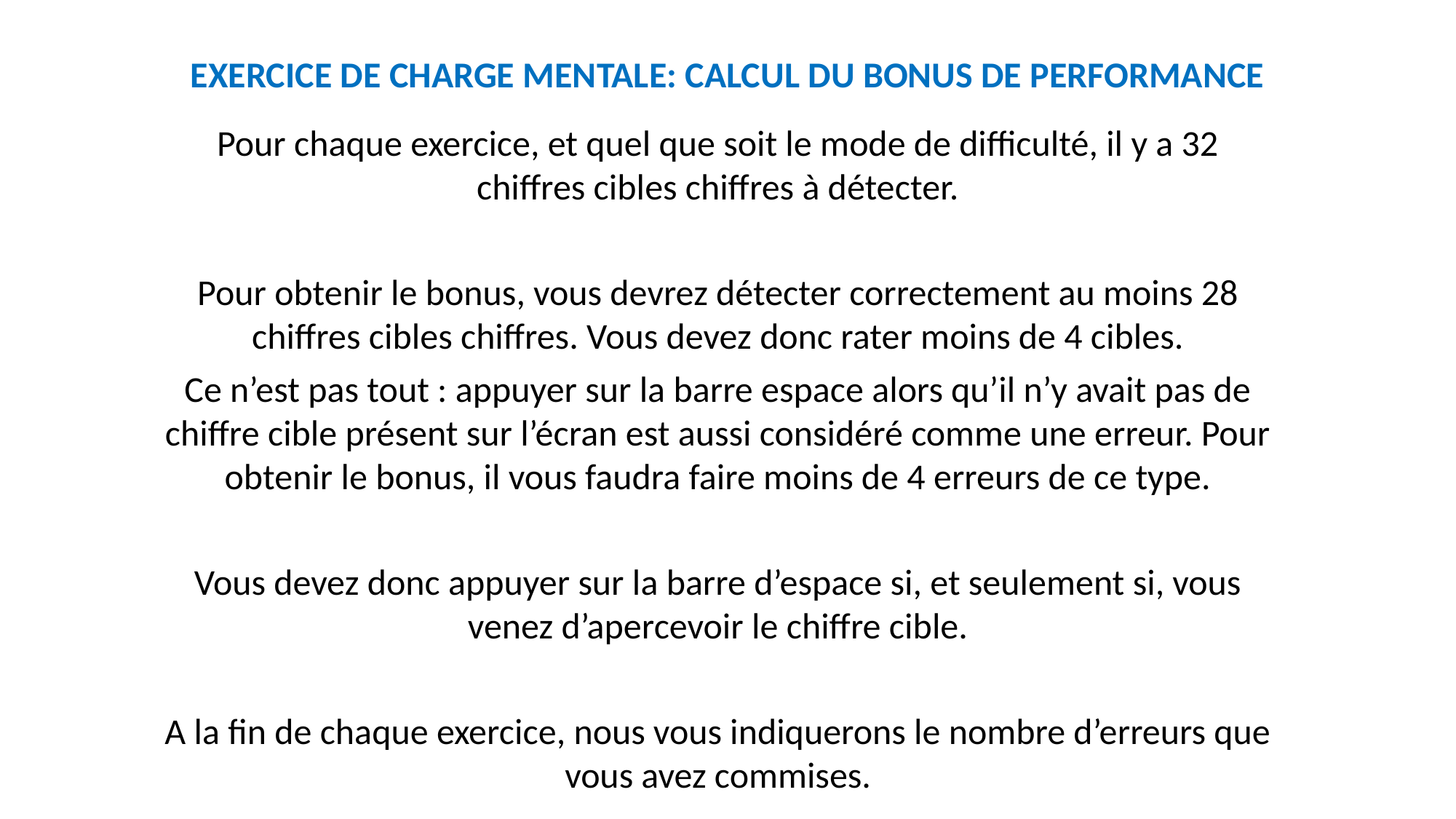

EXERCICE DE CHARGE MENTALE: CALCUL DU BONUS DE PERFORMANCE
Pour chaque exercice, et quel que soit le mode de difficulté, il y a 32 chiffres cibles chiffres à détecter.

Pour obtenir le bonus, vous devrez détecter correctement au moins 28 chiffres cibles chiffres. Vous devez donc rater moins de 4 cibles.
Ce n’est pas tout : appuyer sur la barre espace alors qu’il n’y avait pas de chiffre cible présent sur l’écran est aussi considéré comme une erreur. Pour obtenir le bonus, il vous faudra faire moins de 4 erreurs de ce type.

Vous devez donc appuyer sur la barre d’espace si, et seulement si, vous venez d’apercevoir le chiffre cible.

A la fin de chaque exercice, nous vous indiquerons le nombre d’erreurs que vous avez commises.